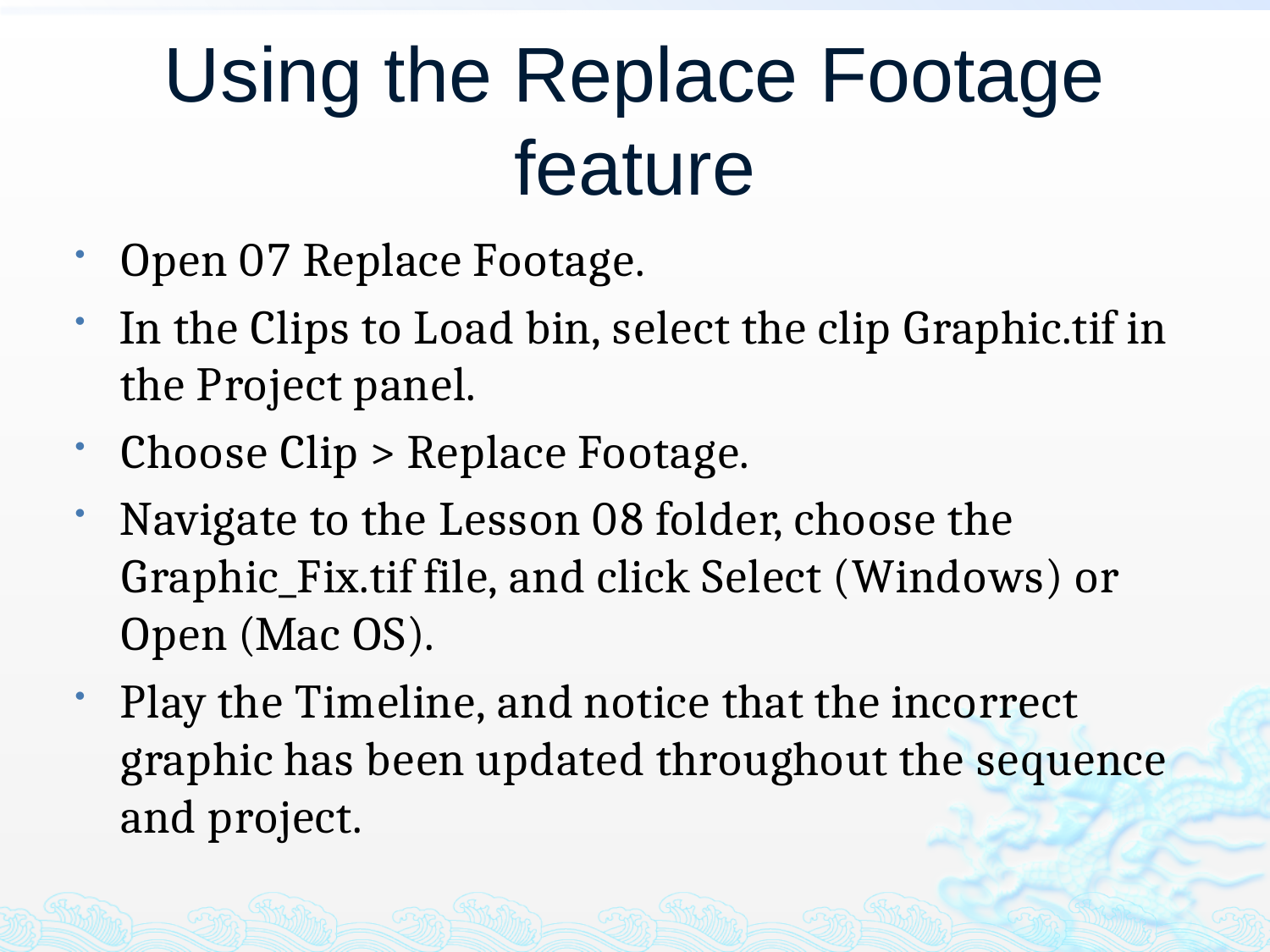

# Using the Replace Footage feature
Open 07 Replace Footage.
In the Clips to Load bin, select the clip Graphic.tif in the Project panel.
Choose Clip > Replace Footage.
Navigate to the Lesson 08 folder, choose the Graphic_Fix.tif file, and click Select (Windows) or Open (Mac OS).
Play the Timeline, and notice that the incorrect graphic has been updated throughout the sequence and project.